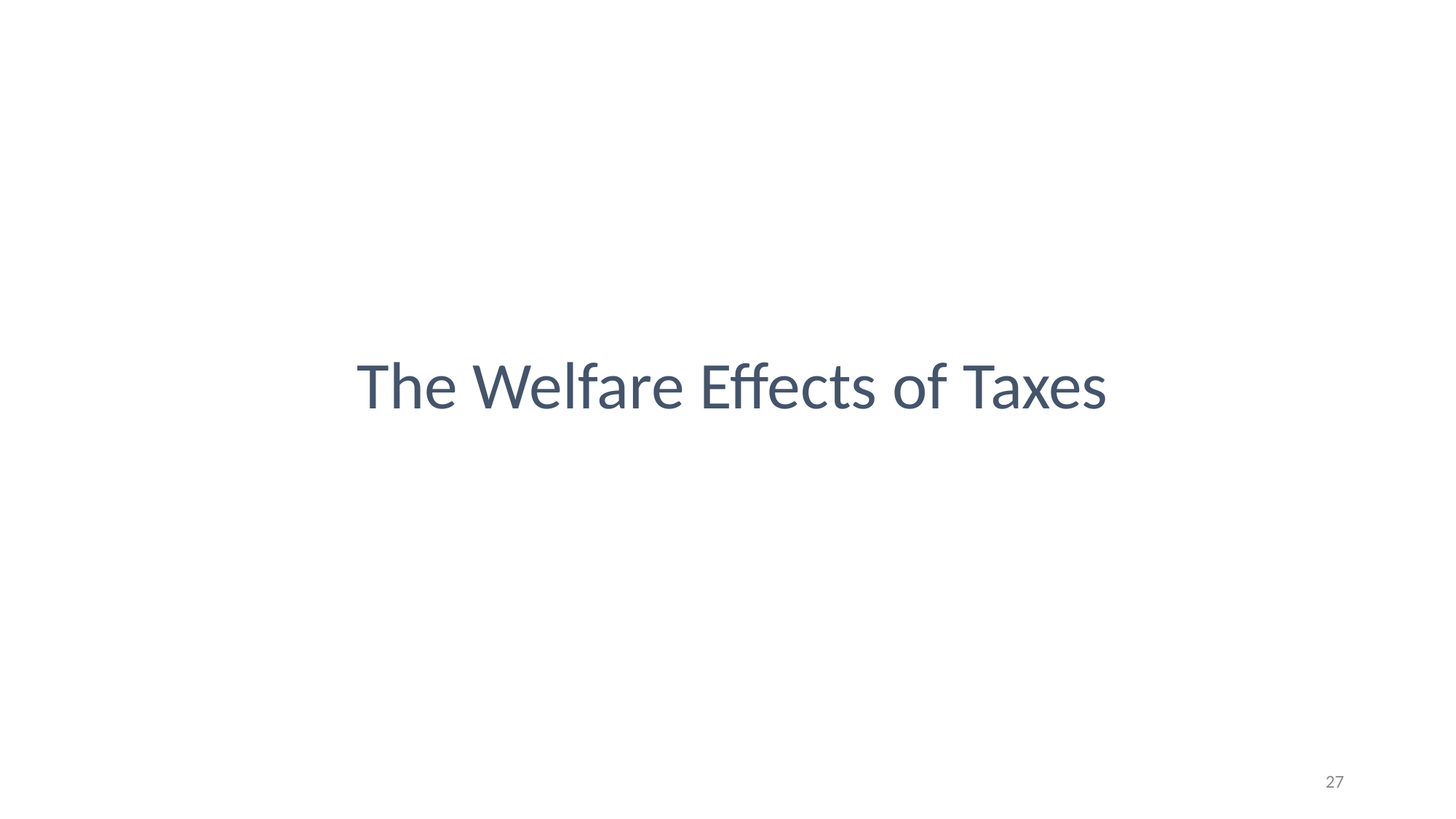

# The Welfare Effects of Taxes
27